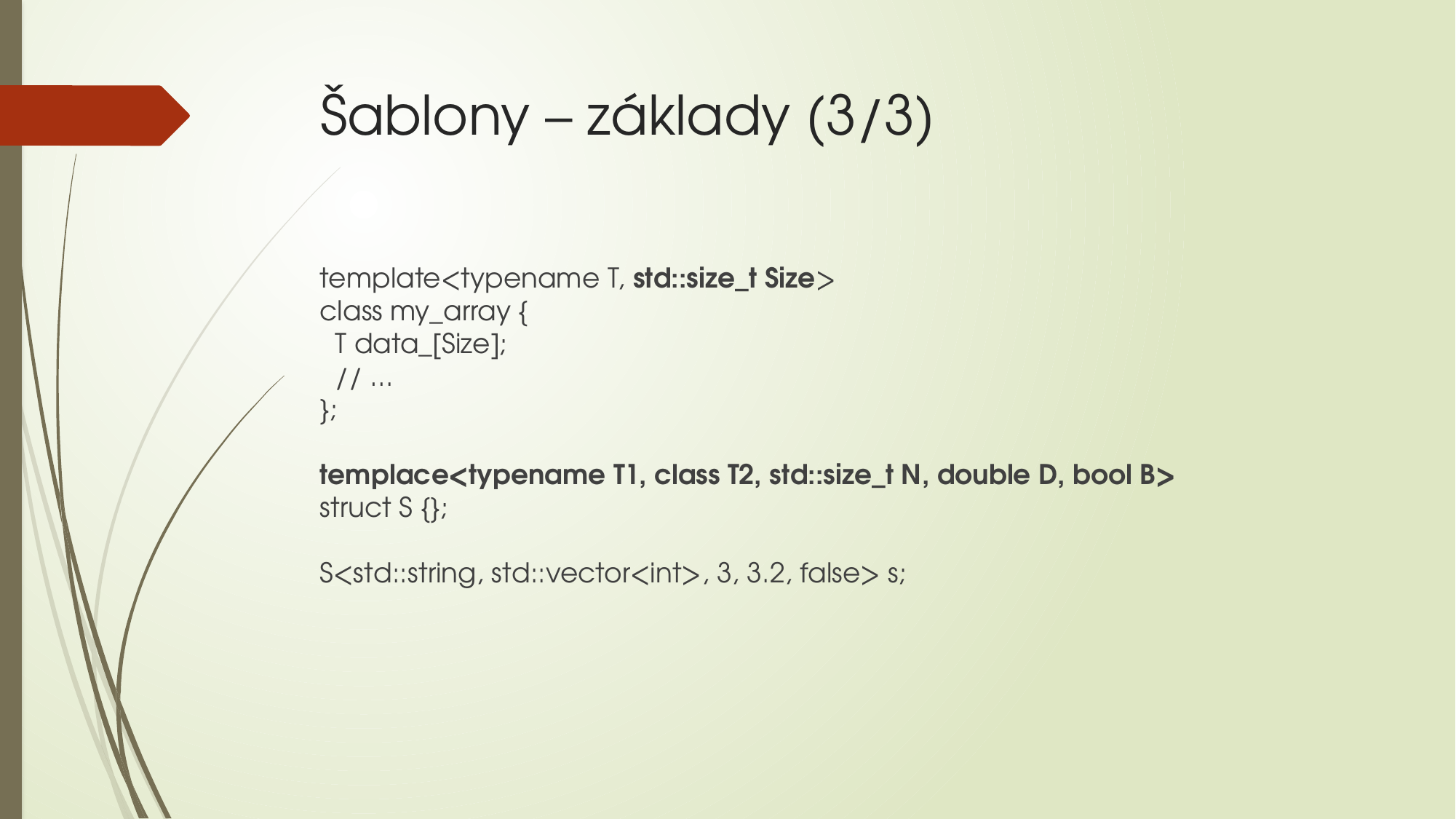

# Šablony – základy (3/3)
template<typename T, std::size_t Size>
class my_array {
  T data_[Size];
  // …
};
templace<typename T1, class T2, std::size_t N, double D, bool B>
struct S {};
S<std::string, std::vector<int>, 3, 3.2, false> s;